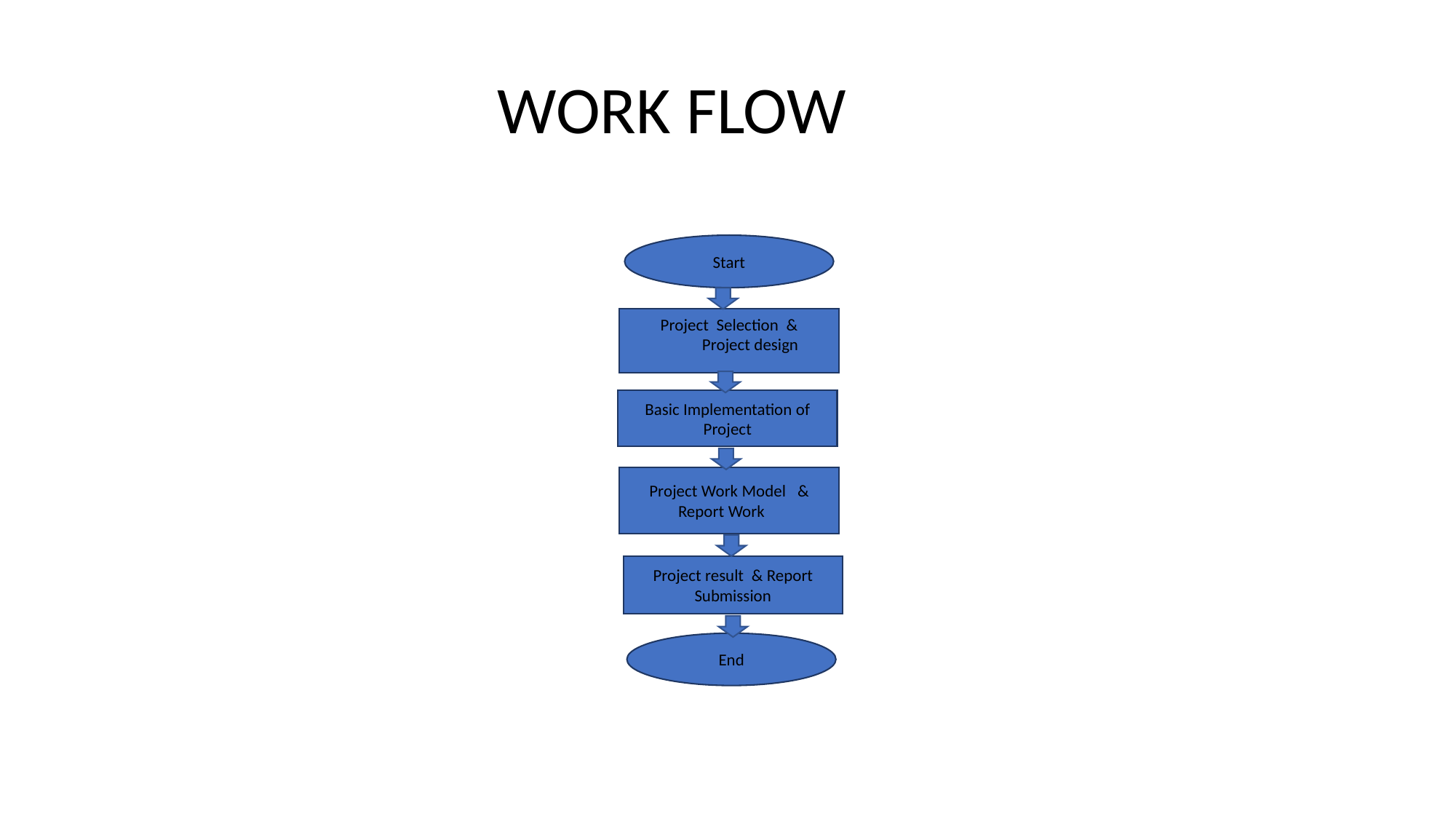

# WORK FLOW
Start

Project  Selection  &
           Project design

Basic Implementation of Project

Project Work Model   &
Report Work

Project result  & Report Submission

End